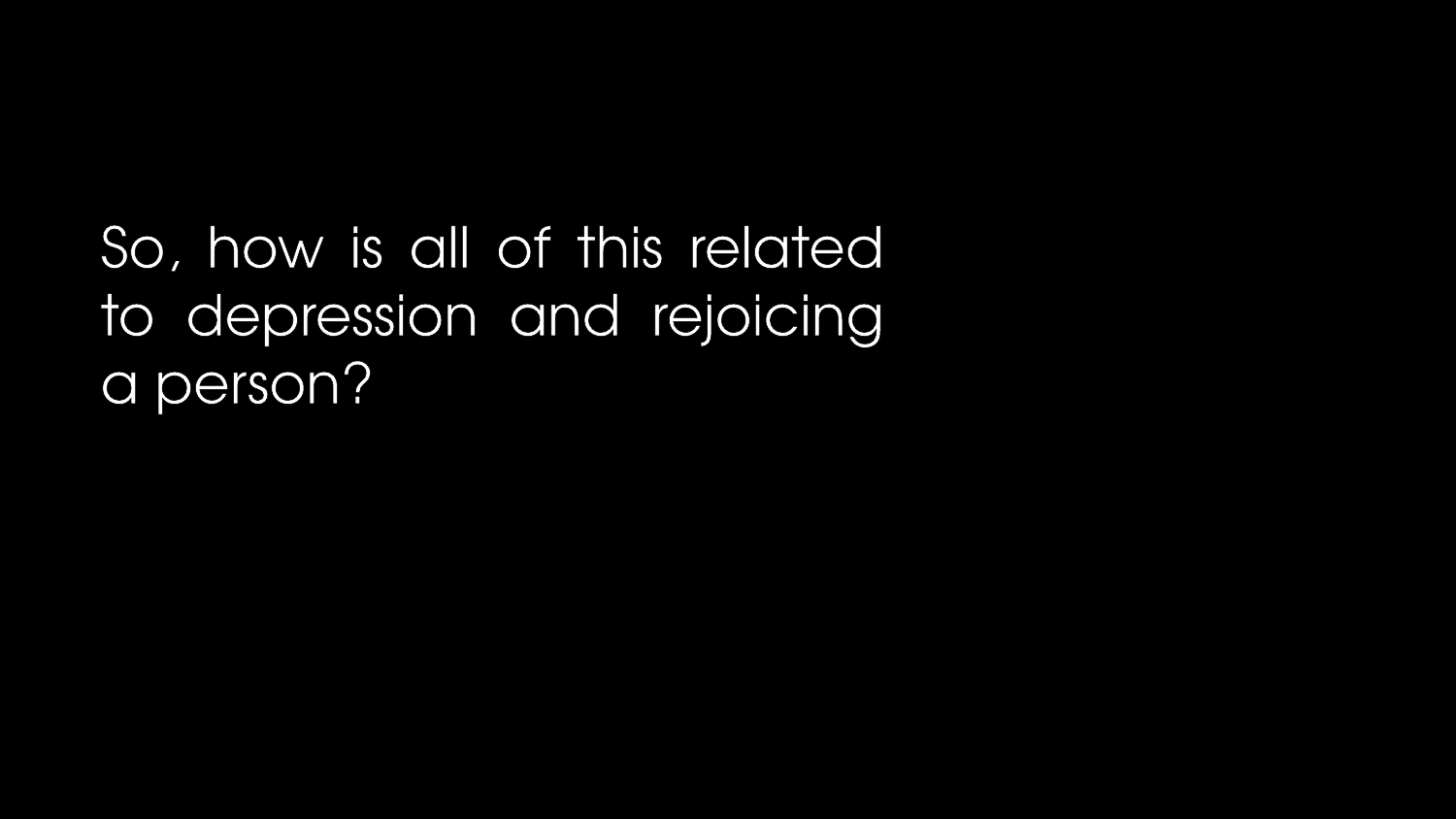

So, how is all of this related to depression and rejoicing a person?
05